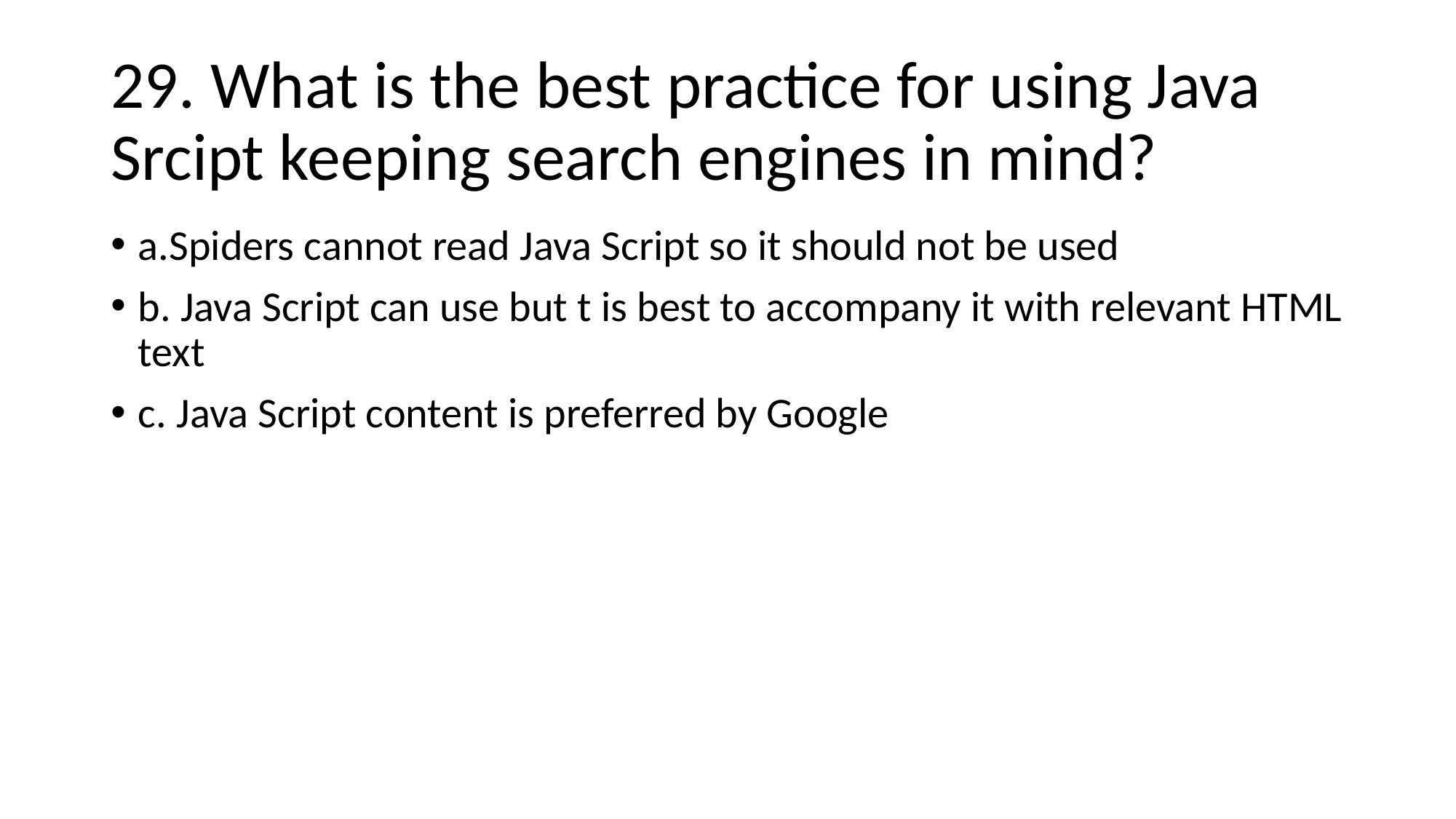

# 29. What is the best practice for using Java Srcipt keeping search engines in mind?
a.Spiders cannot read Java Script so it should not be used
b. Java Script can use but t is best to accompany it with relevant HTML text
c. Java Script content is preferred by Google